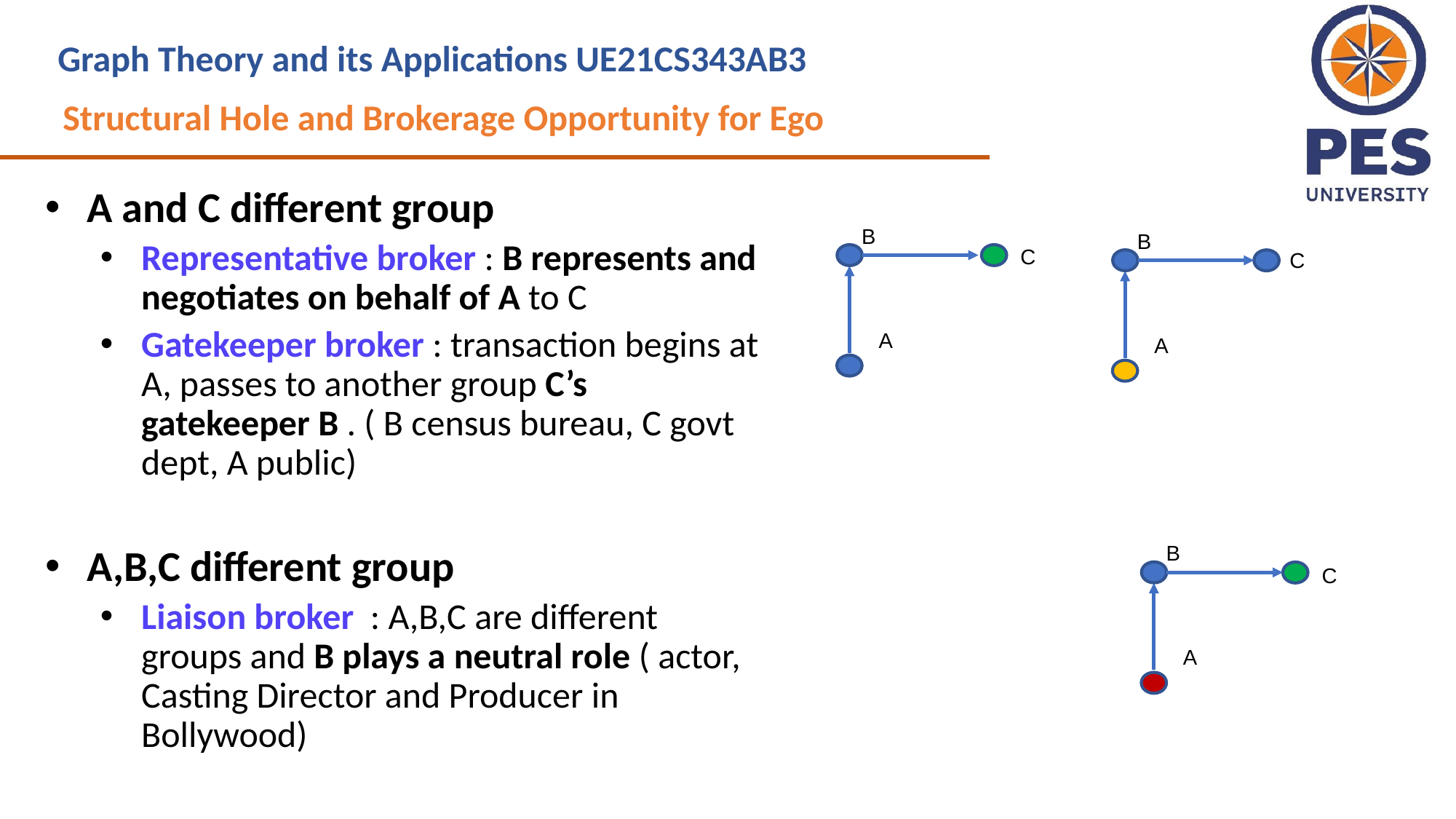

Graph Theory and its Applications UE21CS343AB3
Structural Hole and Brokerage Opportunity for Ego
C
A and C different group
Representative broker : B represents and negotiates on behalf of A to C
Gatekeeper broker : transaction begins at A, passes to another group C’s gatekeeper B . ( B census bureau, C govt dept, A public)

A,B,C different group
Liaison broker  : A,B,C are different groups and B plays a neutral role ( actor, Casting Director and Producer in Bollywood)
B
B
C
C

A
A

B
C

A